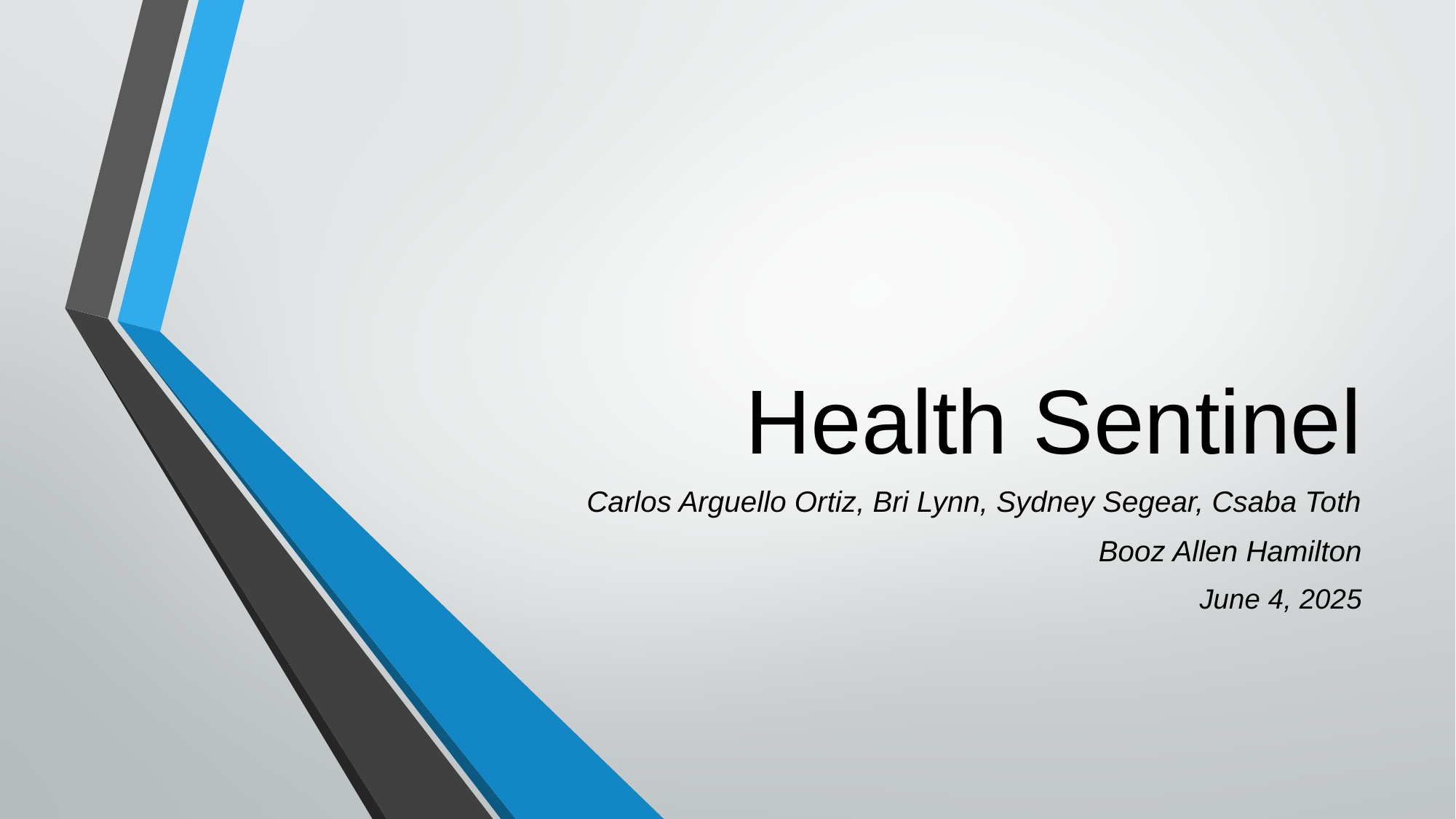

# Health Sentinel
Carlos Arguello Ortiz, Bri Lynn, Sydney Segear, Csaba Toth
Booz Allen Hamilton
June 4, 2025